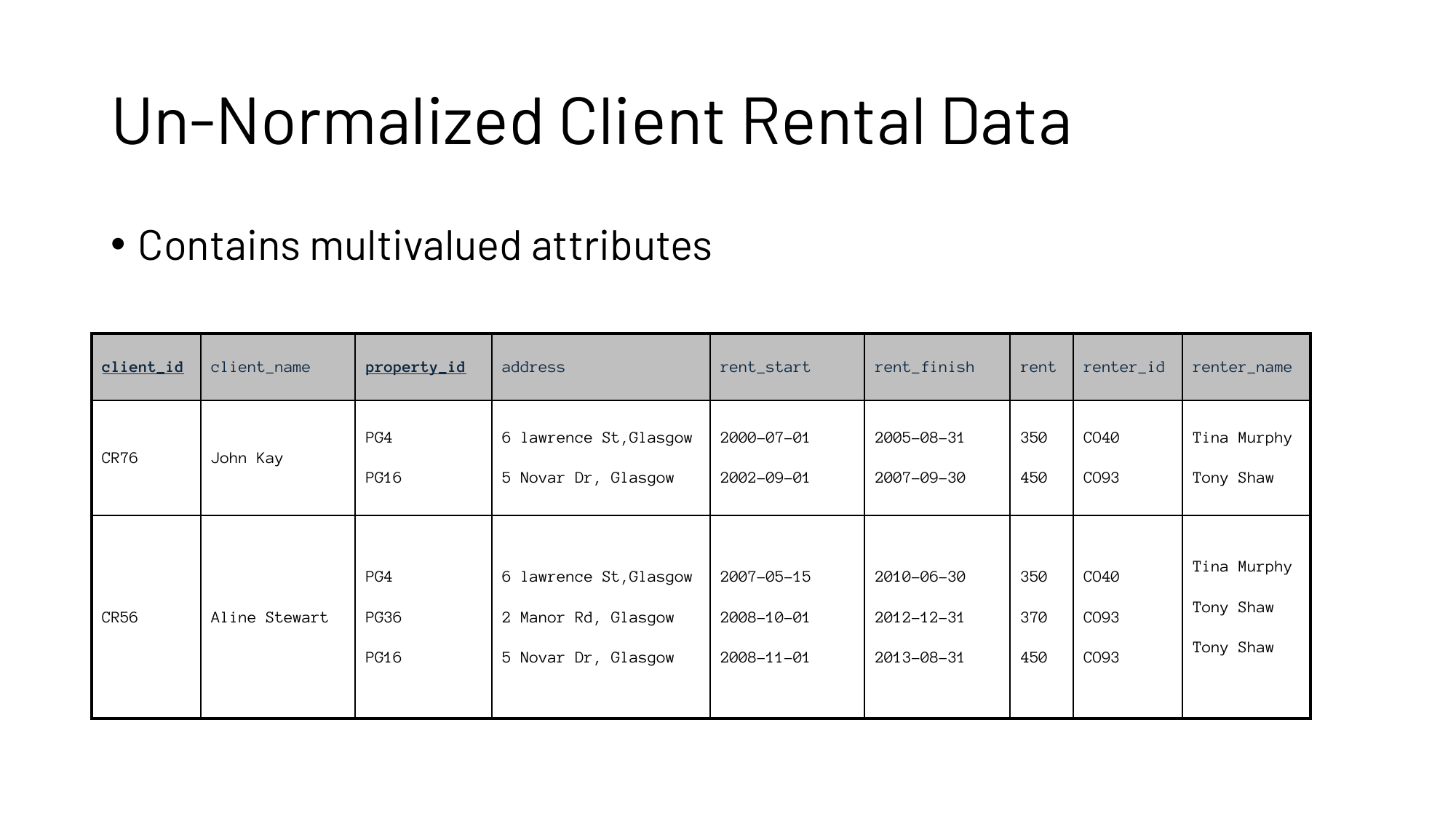

# Un-Normalized Client Rental Data
Contains multivalued attributes

| client\_id | client\_name | property\_id | address | rent\_start | rent\_finish | rent | renter\_id | renter\_name |
| --- | --- | --- | --- | --- | --- | --- | --- | --- |
| CR76 | John Kay | PG4 PG16 | 6 lawrence St,Glasgow 5 Novar Dr, Glasgow | 2000-07-01 2002-09-01 | 2005-08-31 2007-09-30 | 350 450 | CO40 CO93 | Tina Murphy Tony Shaw |
| CR56 | Aline Stewart | PG4 PG36 PG16 | 6 lawrence St,Glasgow 2 Manor Rd, Glasgow 5 Novar Dr, Glasgow | 2007-05-15 2008-10-01 2008-11-01 | 2010-06-30 2012-12-31 2013-08-31 | 350 370 450 | CO40 CO93 CO93 | Tina Murphy Tony Shaw Tony Shaw |